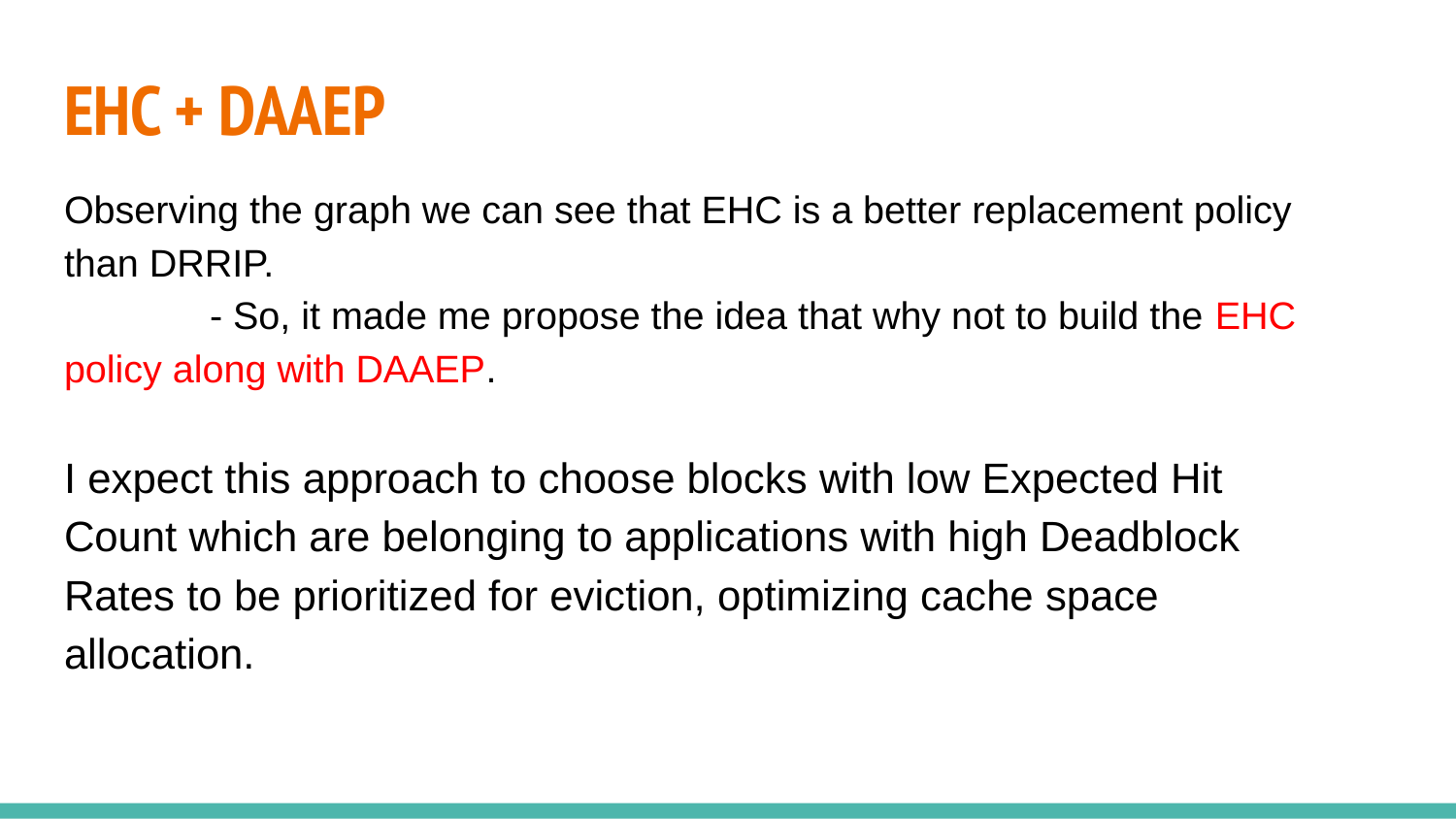

# EHC + DAAEP

Observing the graph we can see that EHC is a better replacement policy than DRRIP.
	- So, it made me propose the idea that why not to build the EHC policy along with DAAEP.

I expect this approach to choose blocks with low Expected Hit Count which are belonging to applications with high Deadblock Rates to be prioritized for eviction, optimizing cache space allocation.